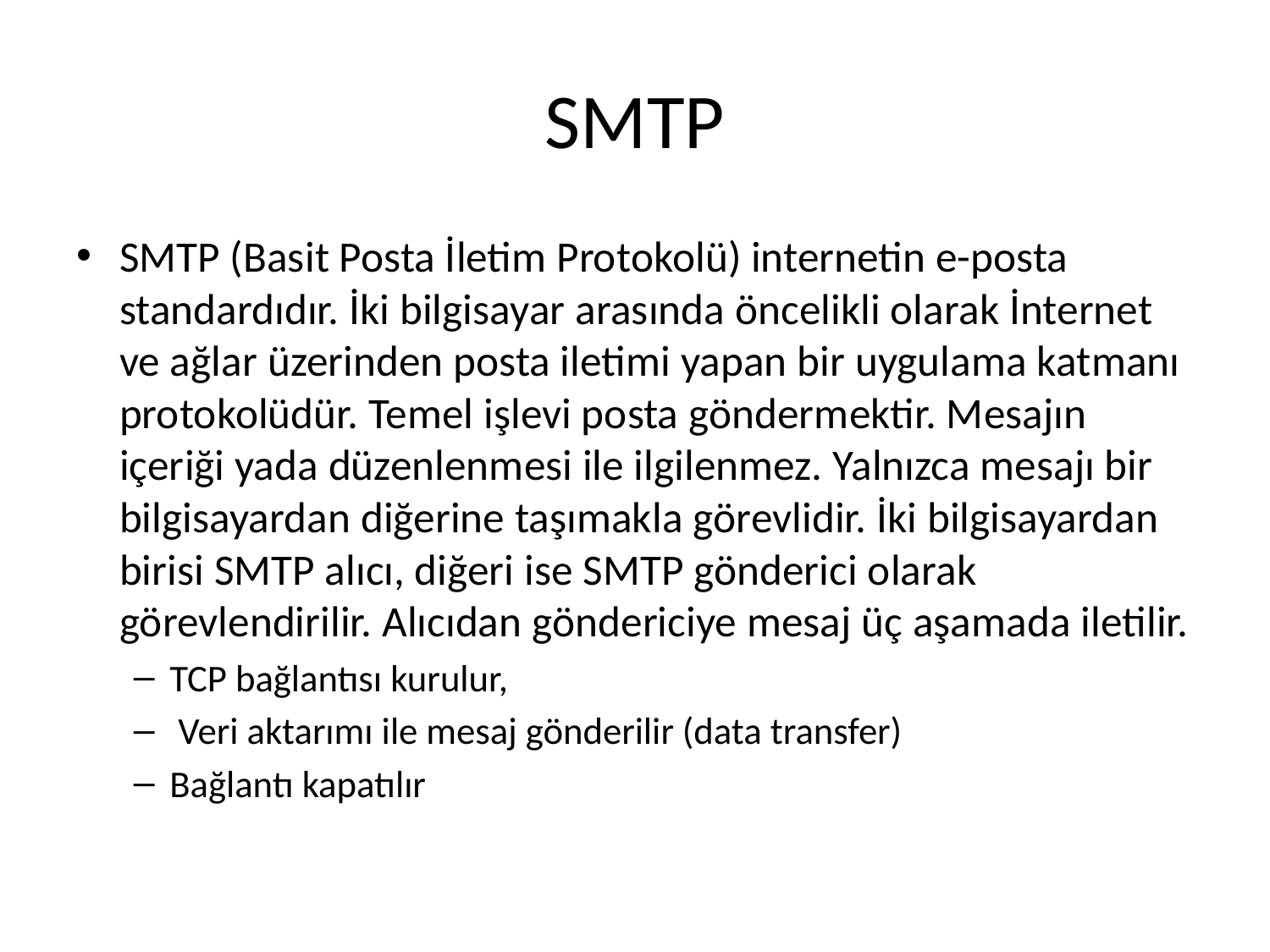

# SMTP
SMTP (Basit Posta İletim Protokolü) internetin e-posta standardıdır. İki bilgisayar arasında öncelikli olarak İnternet ve ağlar üzerinden posta iletimi yapan bir uygulama katmanı protokolüdür. Temel işlevi posta göndermektir. Mesajın içeriği yada düzenlenmesi ile ilgilenmez. Yalnızca mesajı bir bilgisayardan diğerine taşımakla görevlidir. İki bilgisayardan birisi SMTP alıcı, diğeri ise SMTP gönderici olarak görevlendirilir. Alıcıdan göndericiye mesaj üç aşamada iletilir.
TCP bağlantısı kurulur,
 Veri aktarımı ile mesaj gönderilir (data transfer)
Bağlantı kapatılır